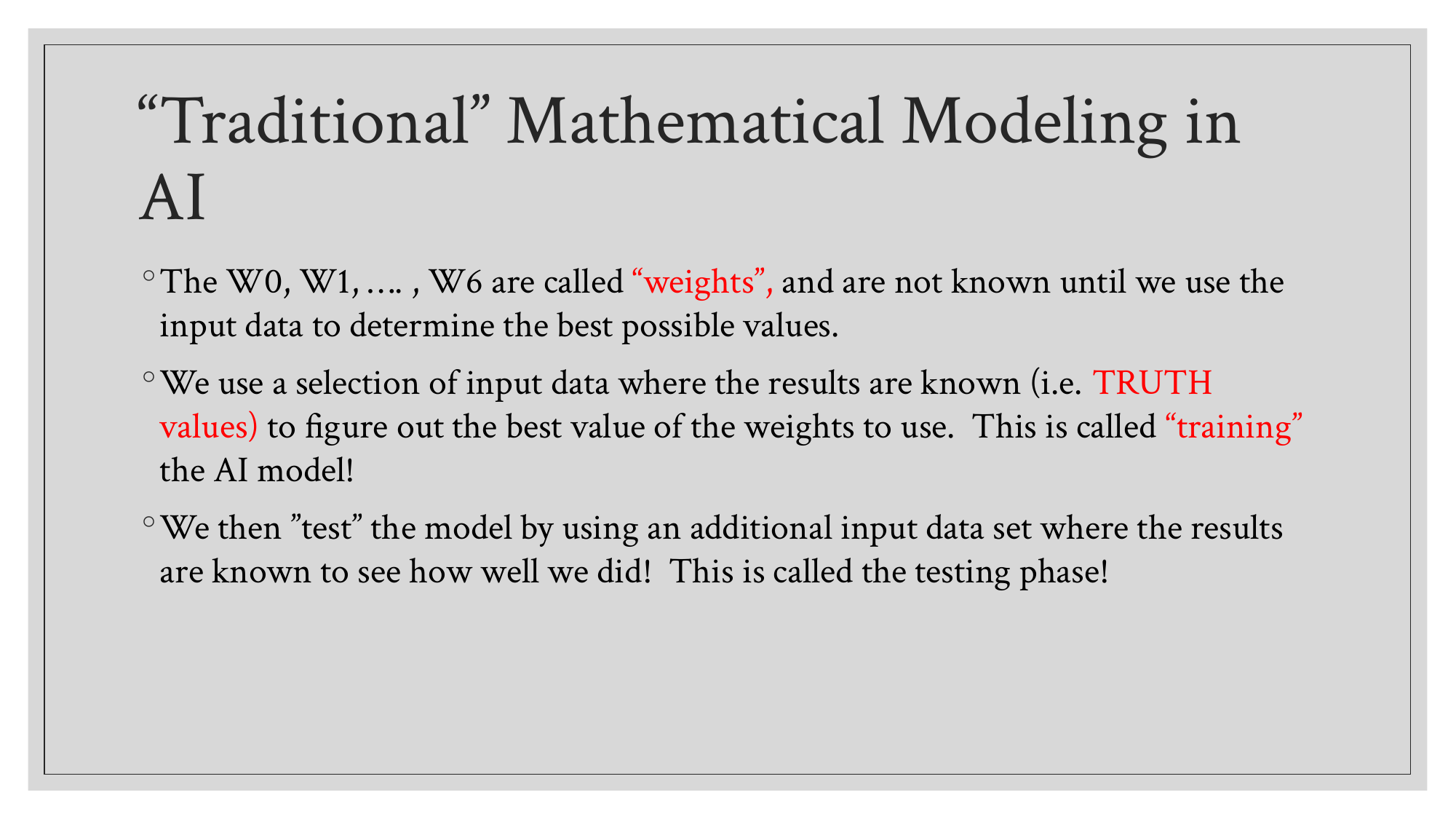

# “Traditional” Mathematical Modeling in AI
The W0, W1, …. , W6 are called “weights”, and are not known until we use the input data to determine the best possible values.
We use a selection of input data where the results are known (i.e. TRUTH values) to figure out the best value of the weights to use.  This is called “training” the AI model!
We then ”test” the model by using an additional input data set where the results are known to see how well we did!  This is called the testing phase!